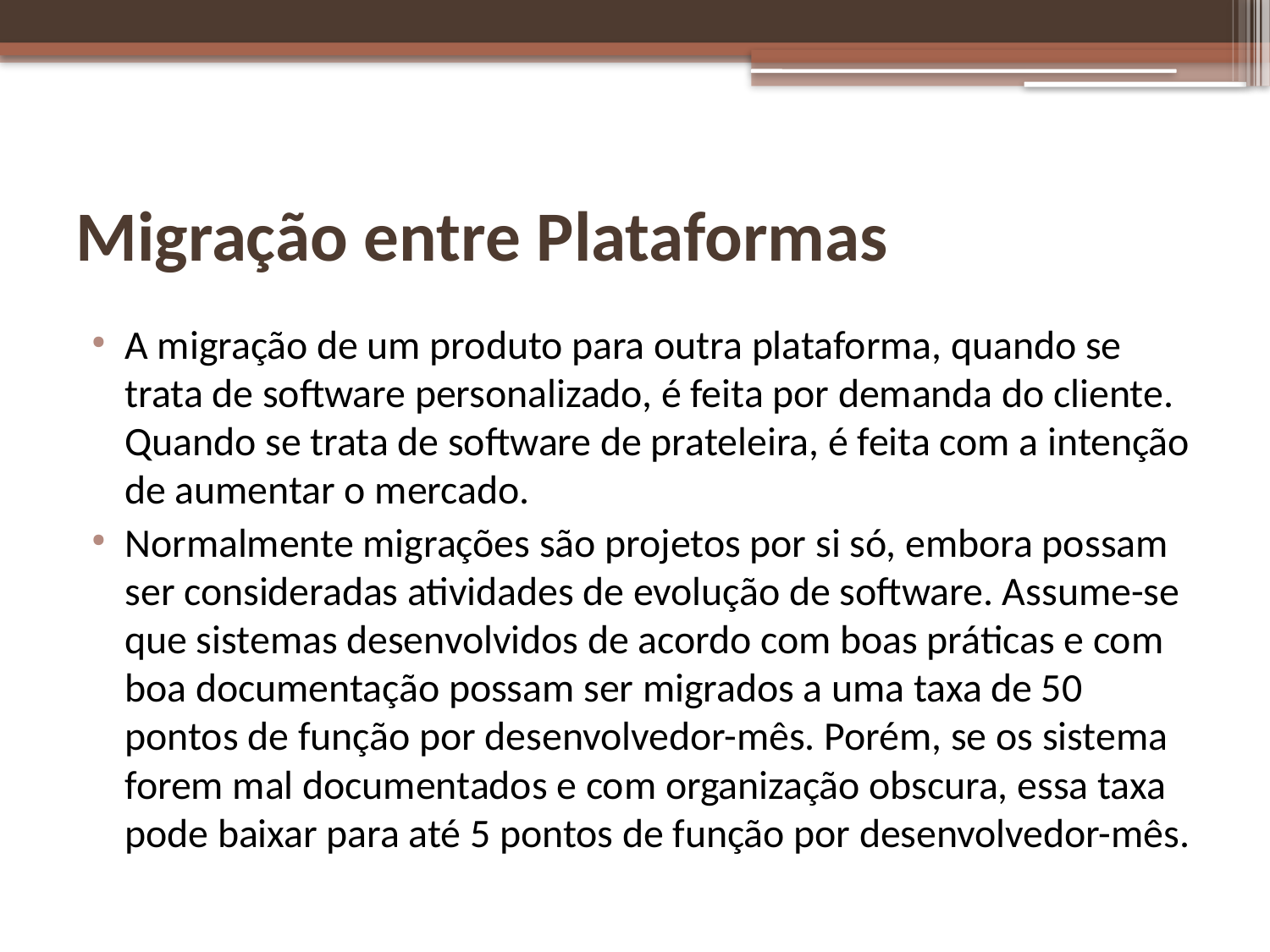

# Migração entre Plataformas
A migração de um produto para outra plataforma, quando se trata de software personalizado, é feita por demanda do cliente. Quando se trata de software de prateleira, é feita com a intenção de aumentar o mercado.
Normalmente migrações são projetos por si só, embora possam ser consideradas atividades de evolução de software. Assume-se que sistemas desenvolvidos de acordo com boas práticas e com boa documentação possam ser migrados a uma taxa de 50 pontos de função por desenvolvedor-mês. Porém, se os sistema forem mal documentados e com organização obscura, essa taxa pode baixar para até 5 pontos de função por desenvolvedor-mês.